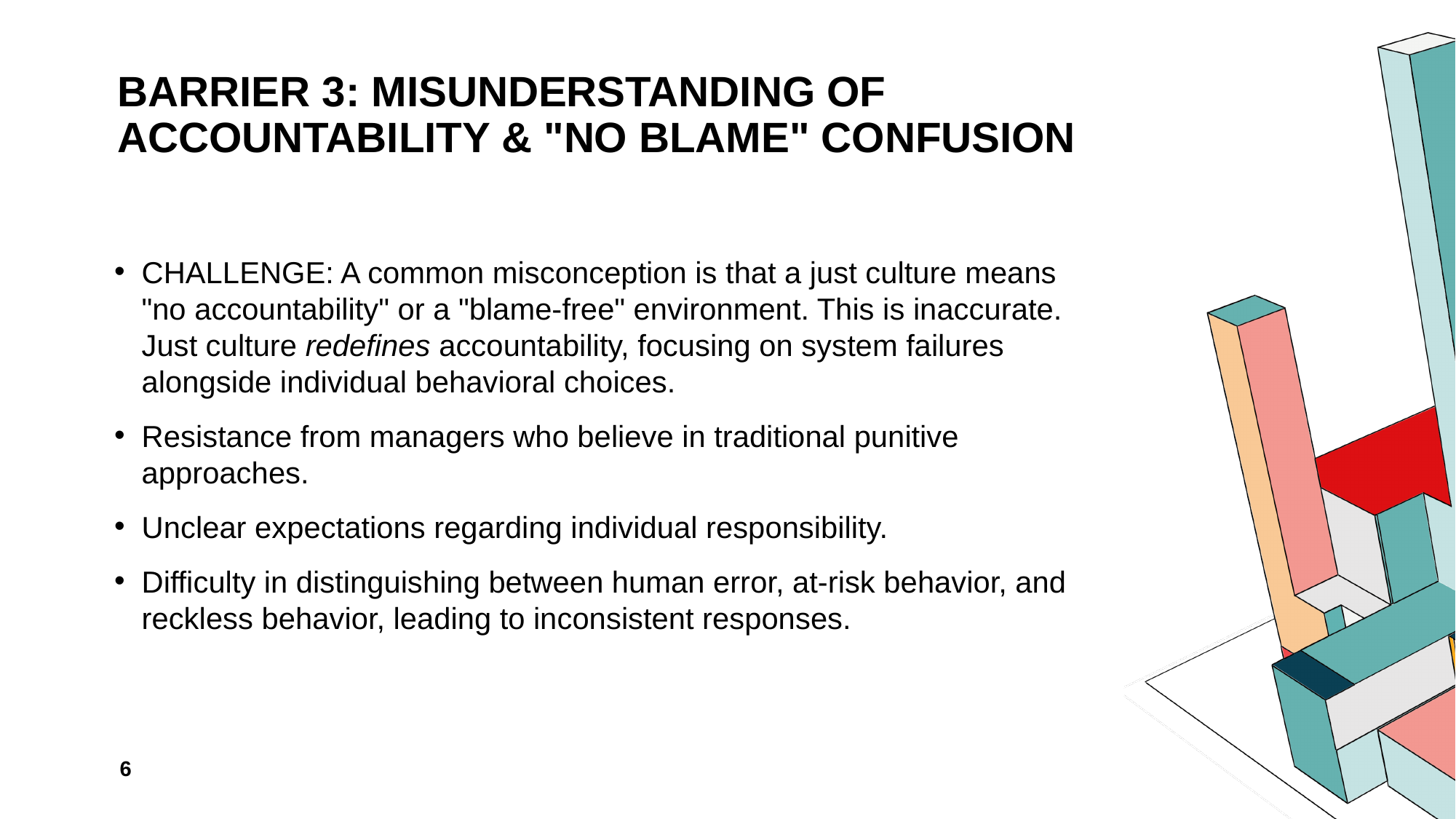

# Barrier 3: Misunderstanding of Accountability & "No Blame" Confusion
CHALLENGE: A common misconception is that a just culture means "no accountability" or a "blame-free" environment. This is inaccurate. Just culture redefines accountability, focusing on system failures alongside individual behavioral choices.
Resistance from managers who believe in traditional punitive approaches.
Unclear expectations regarding individual responsibility.
Difficulty in distinguishing between human error, at-risk behavior, and reckless behavior, leading to inconsistent responses.
6